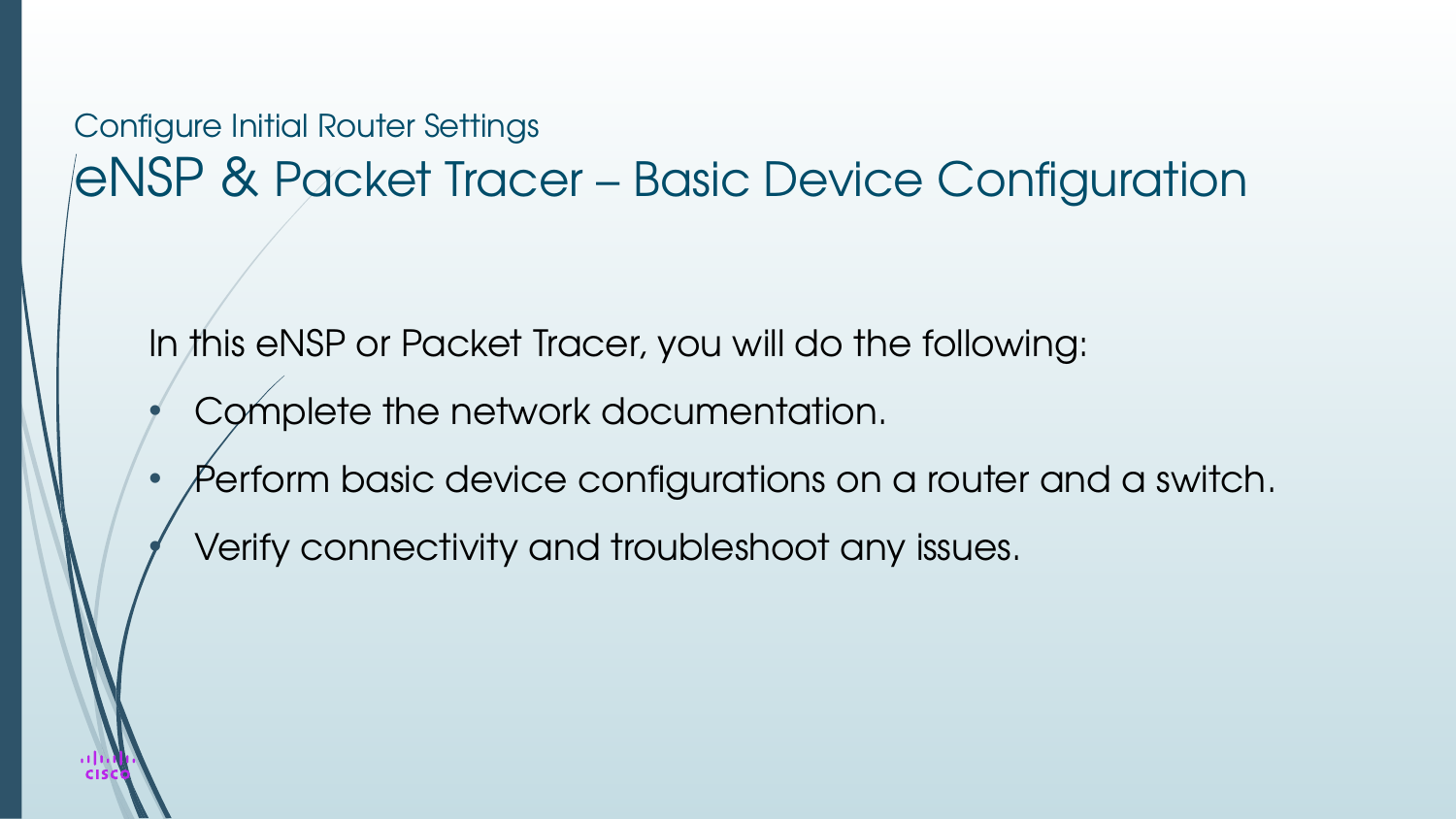

# Configure Initial Router Settings eNSP & Packet Tracer – Basic Device Configuration
In this eNSP or Packet Tracer, you will do the following:
Complete the network documentation.
Perform basic device configurations on a router and a switch.
Verify connectivity and troubleshoot any issues.